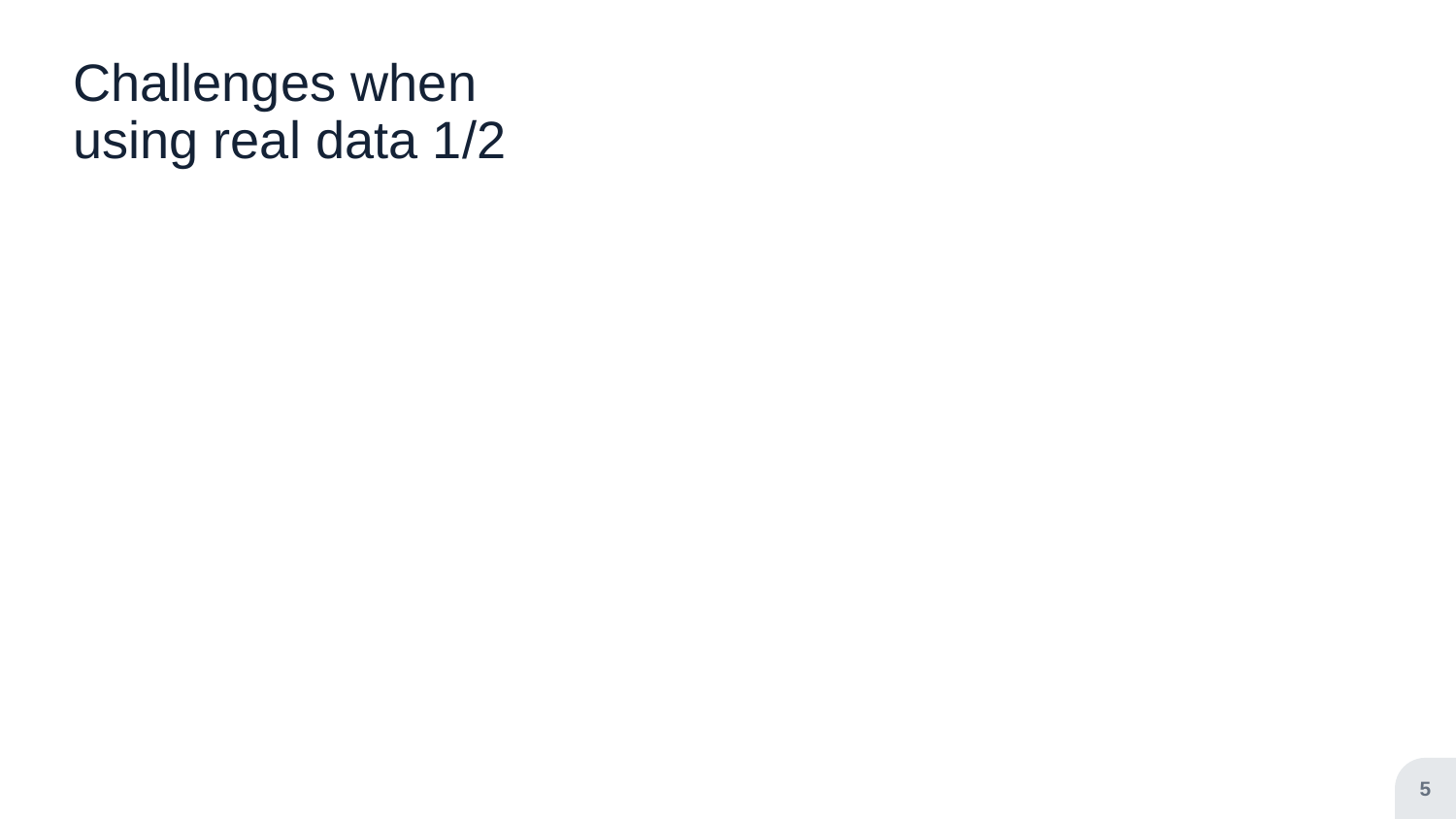

Challenges when using real data 1/2
5